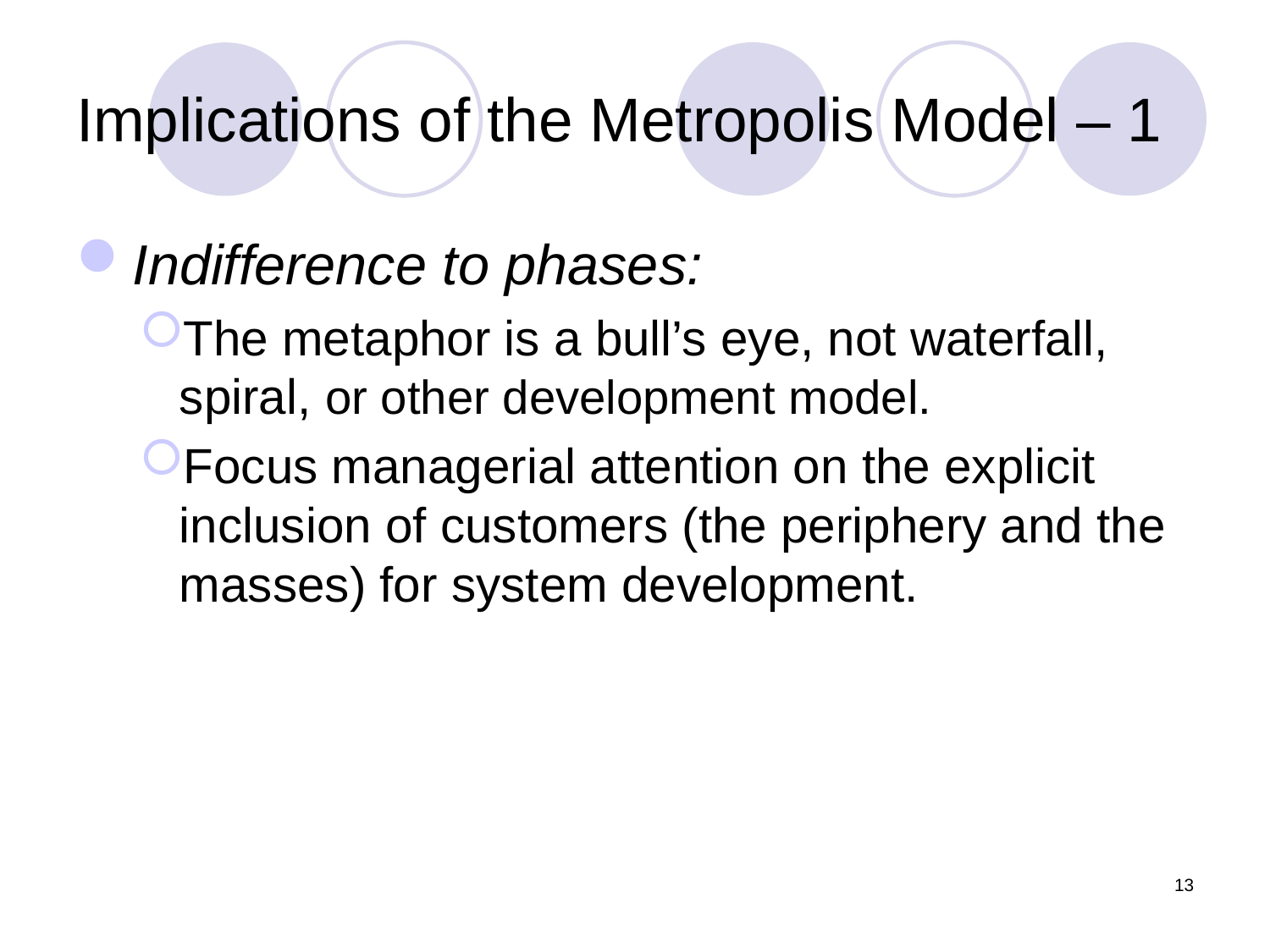

# Implications of the Metropolis Model – 1
Indifference to phases:
The metaphor is a bull’s eye, not waterfall, spiral, or other development model.
Focus managerial attention on the explicit inclusion of customers (the periphery and the masses) for system development.
13